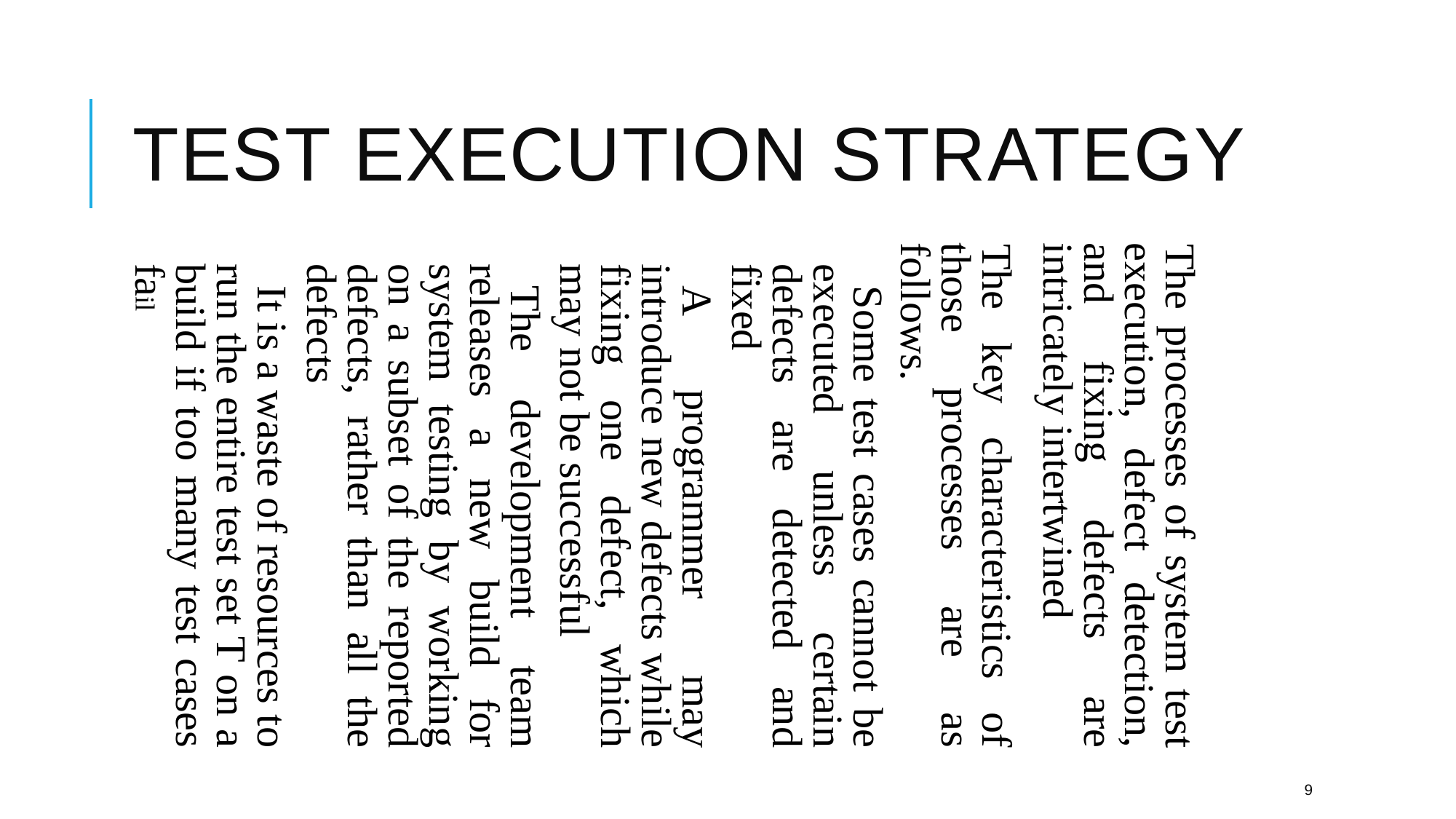

Test Execution Strategy
The processes of system test execution, defect detection, and fixing defects are intricately intertwined
The key characteristics of those processes are as follows.
Some test cases cannot be executed unless certain defects are detected and fixed
A programmer may introduce new defects while fixing one defect, which may not be successful
The development team releases a new build for system testing by working on a subset of the reported defects, rather than all the defects
It is a waste of resources to run the entire test set T on a build if too many test cases fail
9